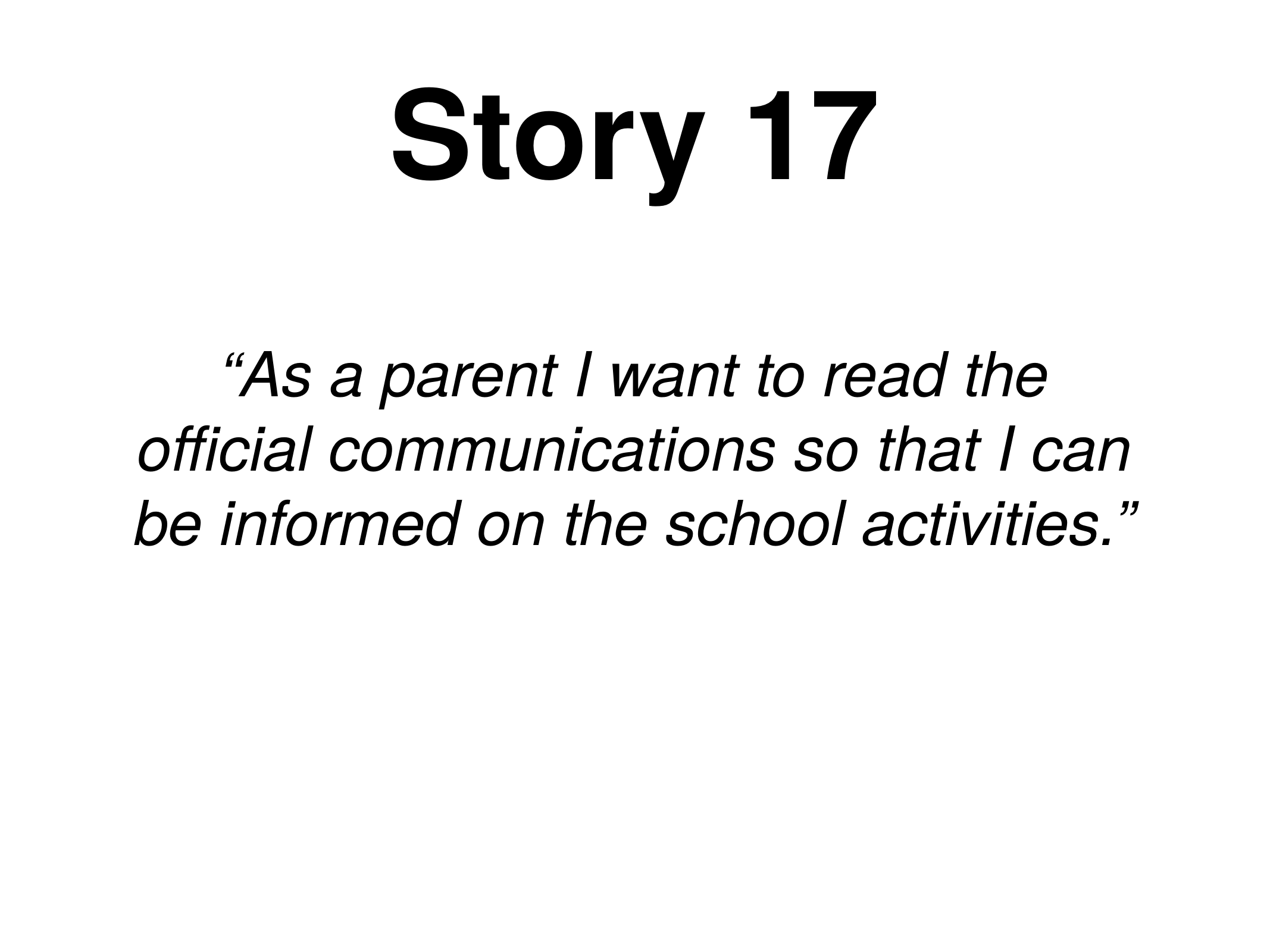

Story 17
“As a parent I want to read the official communications so that I can be informed on the school activities.”